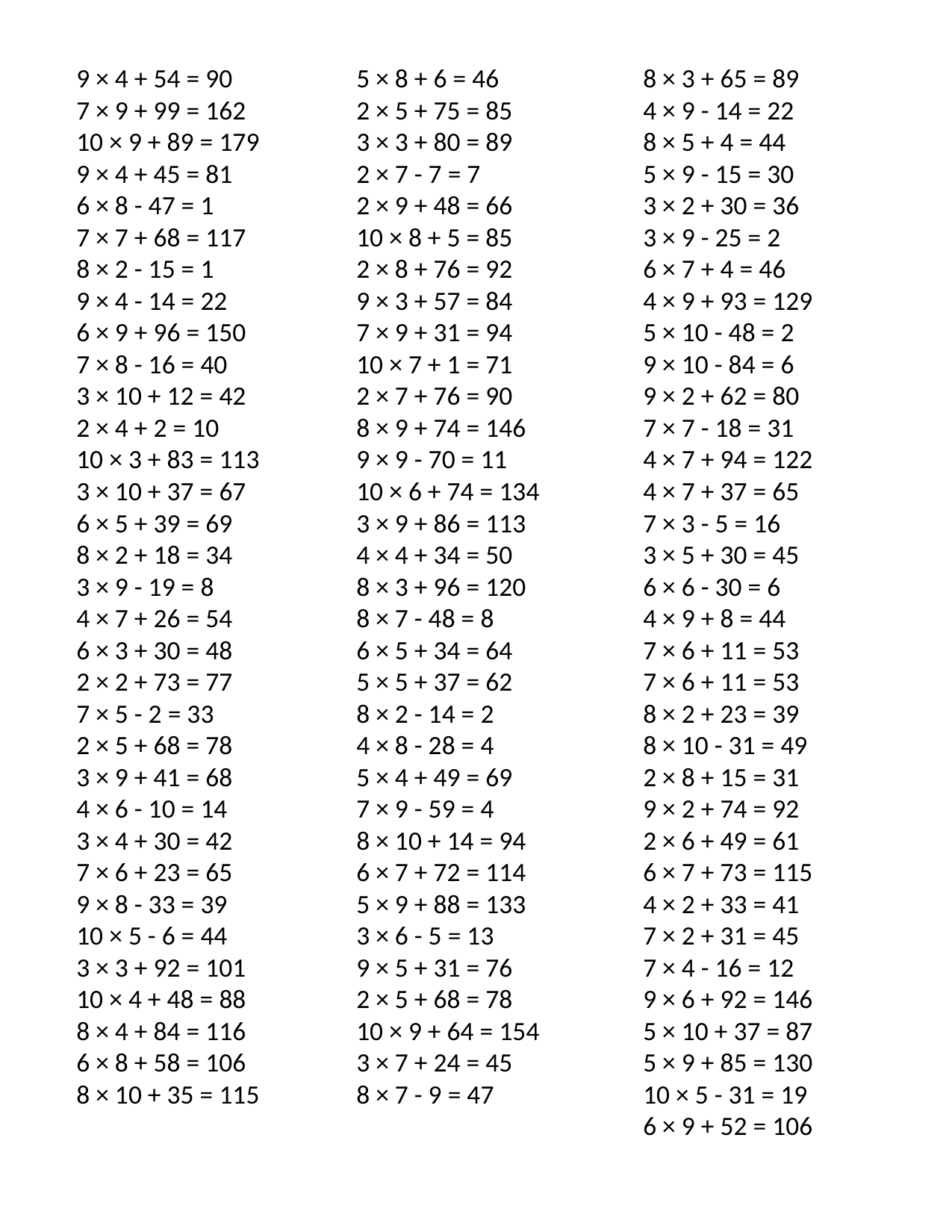

9 × 4 + 54 = 90
7 × 9 + 99 = 162
10 × 9 + 89 = 179
9 × 4 + 45 = 81
6 × 8 - 47 = 1
7 × 7 + 68 = 117
8 × 2 - 15 = 1
9 × 4 - 14 = 22
6 × 9 + 96 = 150
7 × 8 - 16 = 40
3 × 10 + 12 = 42
2 × 4 + 2 = 10
10 × 3 + 83 = 113
3 × 10 + 37 = 67
6 × 5 + 39 = 69
8 × 2 + 18 = 34
3 × 9 - 19 = 8
4 × 7 + 26 = 54
6 × 3 + 30 = 48
2 × 2 + 73 = 77
7 × 5 - 2 = 33
2 × 5 + 68 = 78
3 × 9 + 41 = 68
4 × 6 - 10 = 14
3 × 4 + 30 = 42
7 × 6 + 23 = 65
9 × 8 - 33 = 39
10 × 5 - 6 = 44
3 × 3 + 92 = 101
10 × 4 + 48 = 88
8 × 4 + 84 = 116
6 × 8 + 58 = 106
8 × 10 + 35 = 115

5 × 8 + 6 = 46
2 × 5 + 75 = 85
3 × 3 + 80 = 89
2 × 7 - 7 = 7
2 × 9 + 48 = 66
10 × 8 + 5 = 85
2 × 8 + 76 = 92
9 × 3 + 57 = 84
7 × 9 + 31 = 94
10 × 7 + 1 = 71
2 × 7 + 76 = 90
8 × 9 + 74 = 146
9 × 9 - 70 = 11
10 × 6 + 74 = 134
3 × 9 + 86 = 113
4 × 4 + 34 = 50
8 × 3 + 96 = 120
8 × 7 - 48 = 8
6 × 5 + 34 = 64
5 × 5 + 37 = 62
8 × 2 - 14 = 2
4 × 8 - 28 = 4
5 × 4 + 49 = 69
7 × 9 - 59 = 4
8 × 10 + 14 = 94
6 × 7 + 72 = 114
5 × 9 + 88 = 133
3 × 6 - 5 = 13
9 × 5 + 31 = 76
2 × 5 + 68 = 78
10 × 9 + 64 = 154
3 × 7 + 24 = 45
8 × 7 - 9 = 47

8 × 3 + 65 = 89
4 × 9 - 14 = 22
8 × 5 + 4 = 44
5 × 9 - 15 = 30
3 × 2 + 30 = 36
3 × 9 - 25 = 2
6 × 7 + 4 = 46
4 × 9 + 93 = 129
5 × 10 - 48 = 2
9 × 10 - 84 = 6
9 × 2 + 62 = 80
7 × 7 - 18 = 31
4 × 7 + 94 = 122
4 × 7 + 37 = 65
7 × 3 - 5 = 16
3 × 5 + 30 = 45
6 × 6 - 30 = 6
4 × 9 + 8 = 44
7 × 6 + 11 = 53
7 × 6 + 11 = 53
8 × 2 + 23 = 39
8 × 10 - 31 = 49
2 × 8 + 15 = 31
9 × 2 + 74 = 92
2 × 6 + 49 = 61
6 × 7 + 73 = 115
4 × 2 + 33 = 41
7 × 2 + 31 = 45
7 × 4 - 16 = 12
9 × 6 + 92 = 146
5 × 10 + 37 = 87
5 × 9 + 85 = 130
10 × 5 - 31 = 19
6 × 9 + 52 = 106